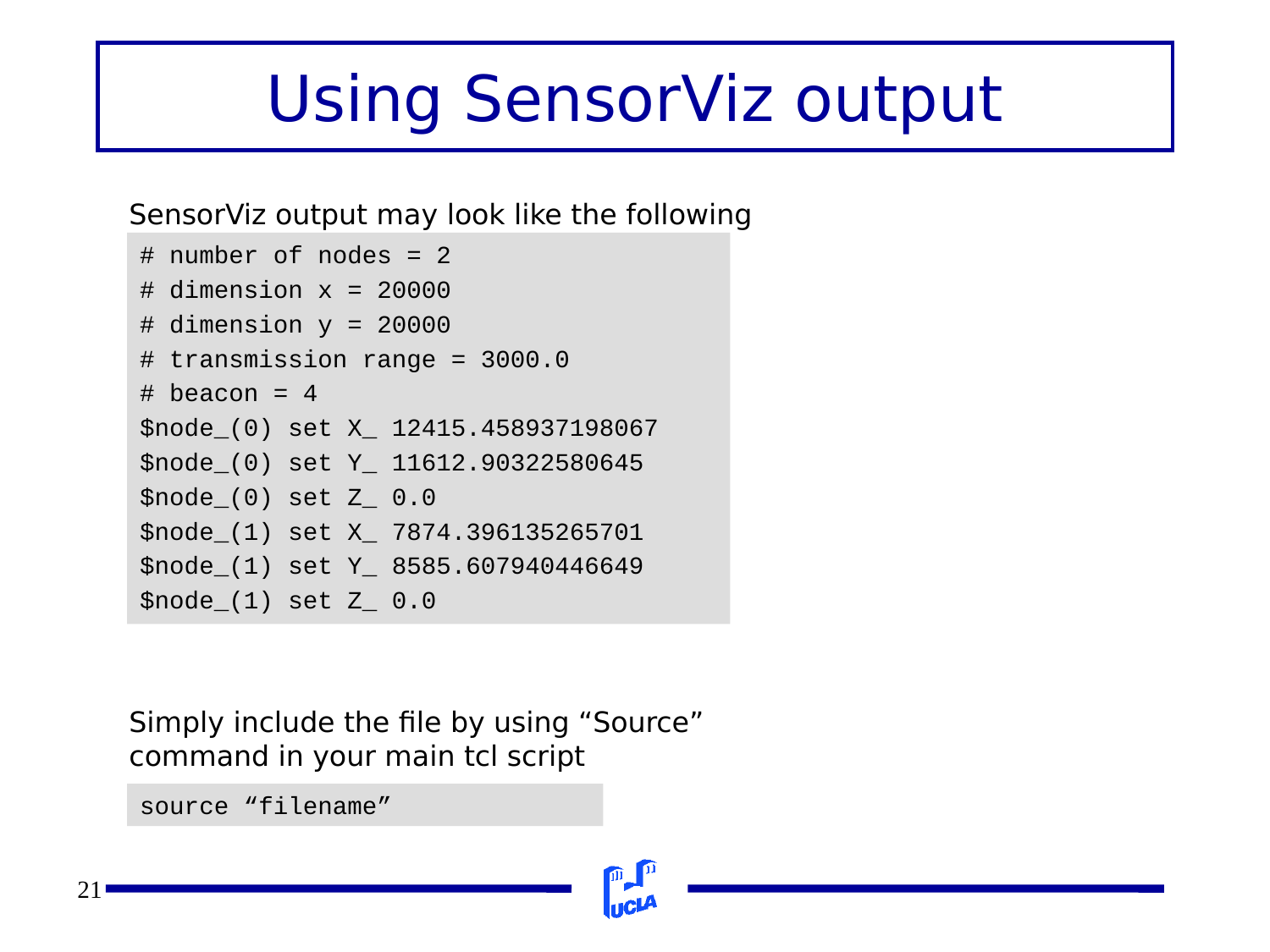

Using SensorViz output
SensorViz output may look like the following
# number of nodes = 2
# dimension x = 20000
# dimension y = 20000
# transmission range = 3000.0
# beacon = 4
$node_(0) set X_ 12415.458937198067
$node_(0) set Y_ 11612.90322580645
$node_(0) set Z_ 0.0
$node_(1) set X_ 7874.396135265701
$node_(1) set Y_ 8585.607940446649
$node_(1) set Z_ 0.0
Simply include the file by using “Source” command in your main tcl script
source “filename”
21